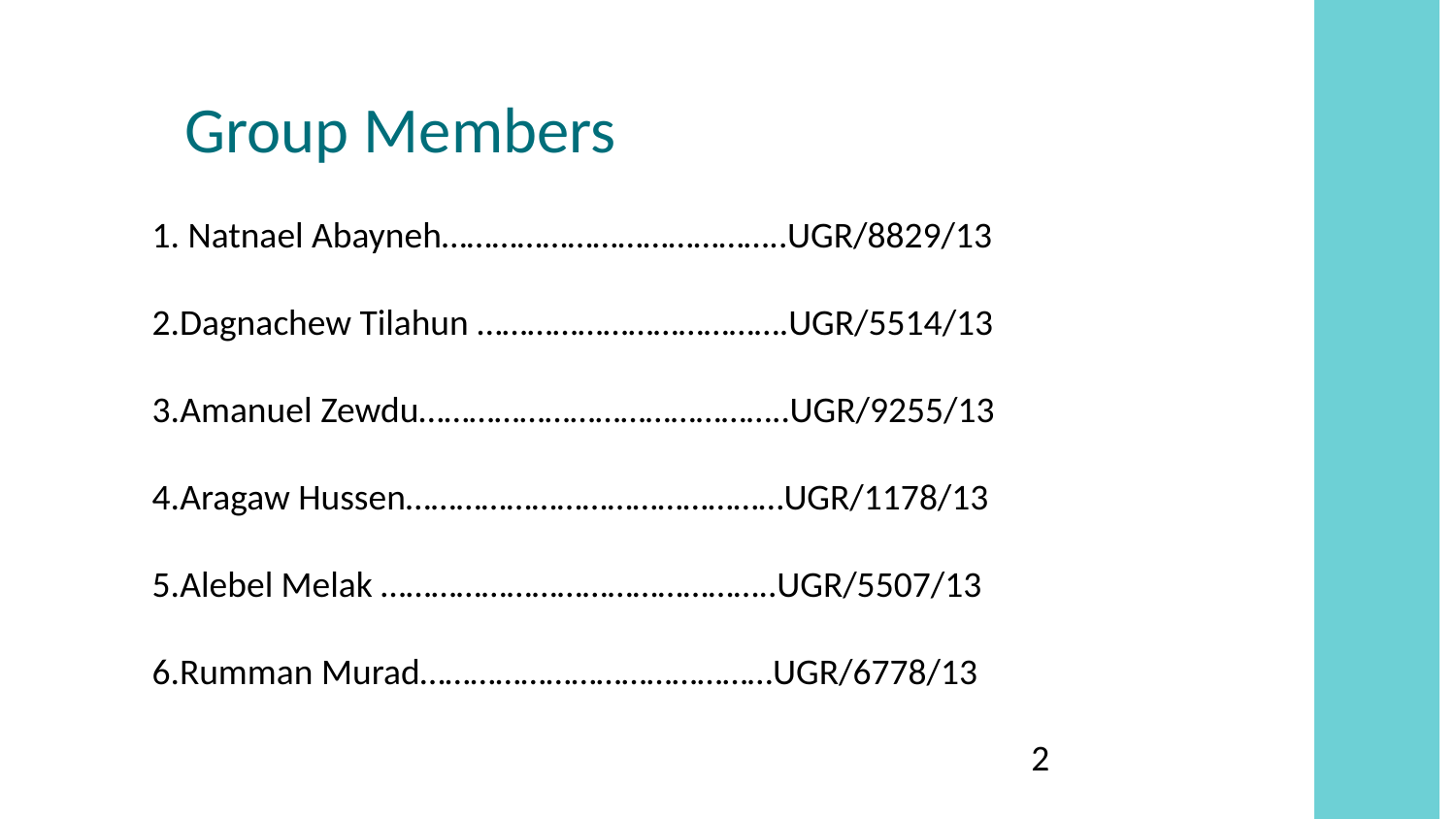

Group Members
1. Natnael Abayneh…………………………………..UGR/8829/13
2.Dagnachew Tilahun ……………………………….UGR/5514/13
3.Amanuel Zewdu……………………………………..UGR/9255/13
4.Aragaw Hussen………………………………………UGR/1178/13
5.Alebel Melak ………………………………………..UGR/5507/13
6.Rumman Murad……………………………………UGR/6778/13

2